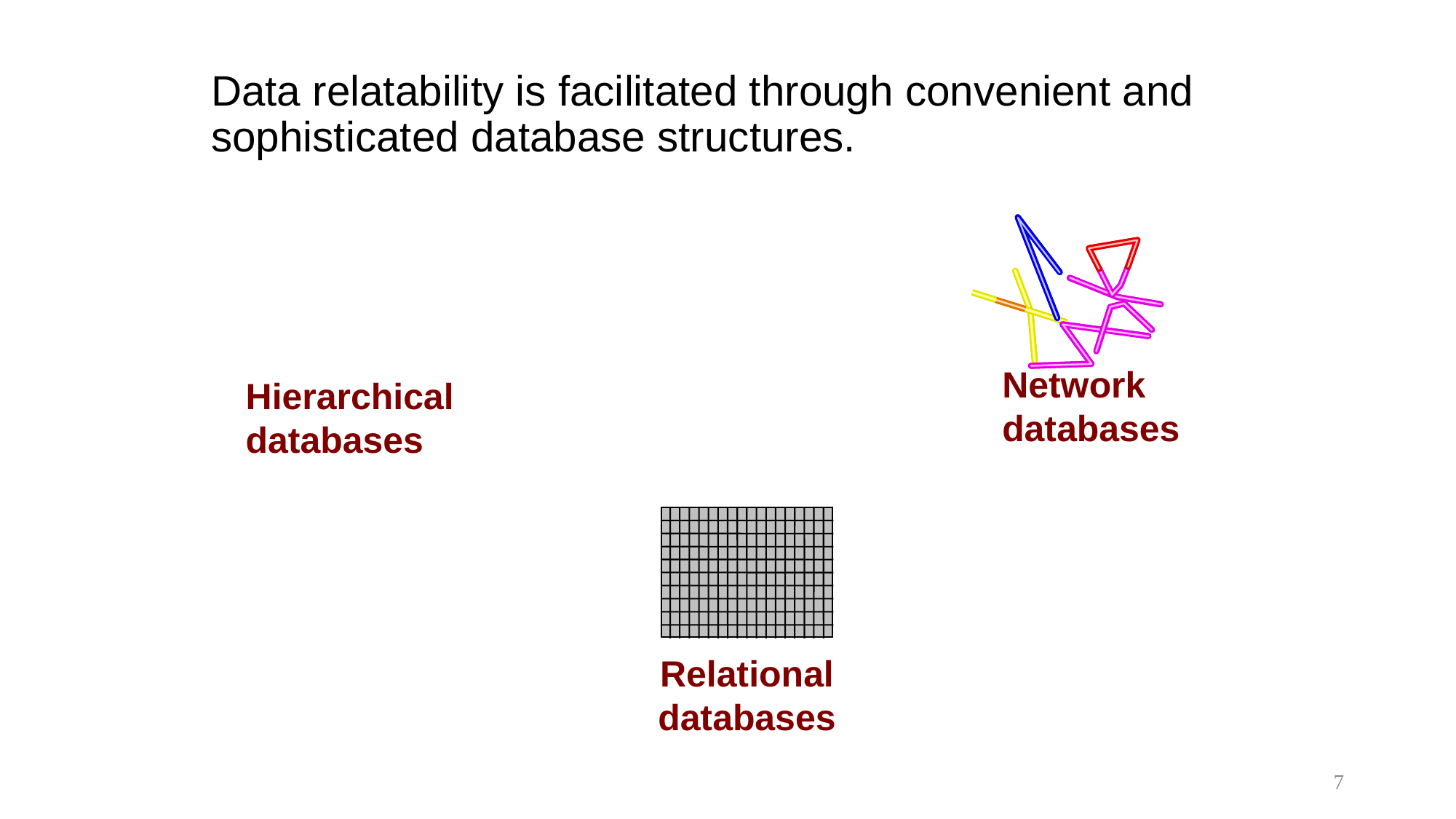

Data relatability is facilitated through convenient and sophisticated database structures.

Network
databases
Hierarchical
databases

Relational
databases
7